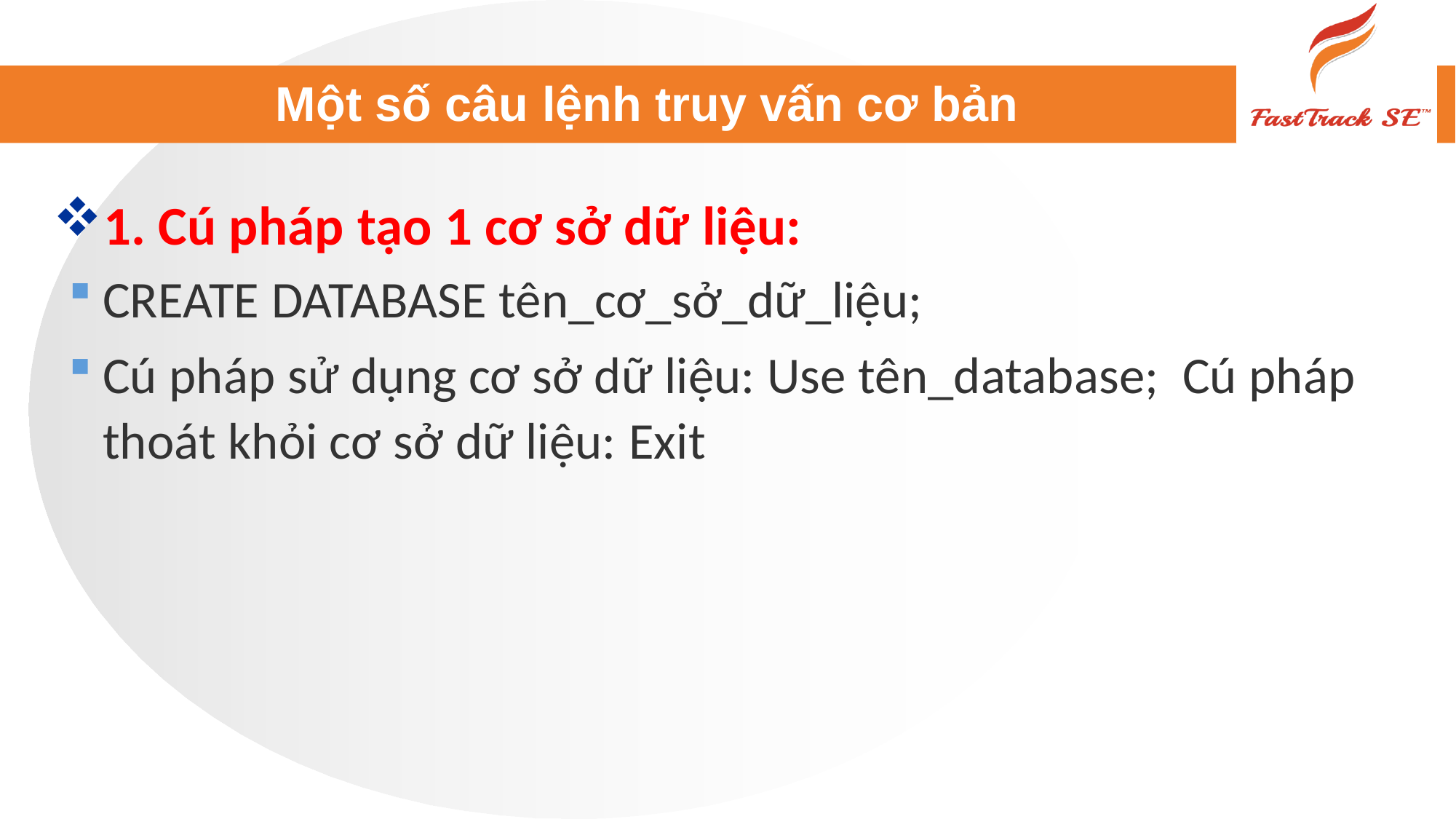

# Một số câu lệnh truy vấn cơ bản
1. Cú pháp tạo 1 cơ sở dữ liệu:
CREATE DATABASE tên_cơ_sở_dữ_liệu;
Cú pháp sử dụng cơ sở dữ liệu: Use tên_database;  Cú pháp thoát khỏi cơ sở dữ liệu: Exit